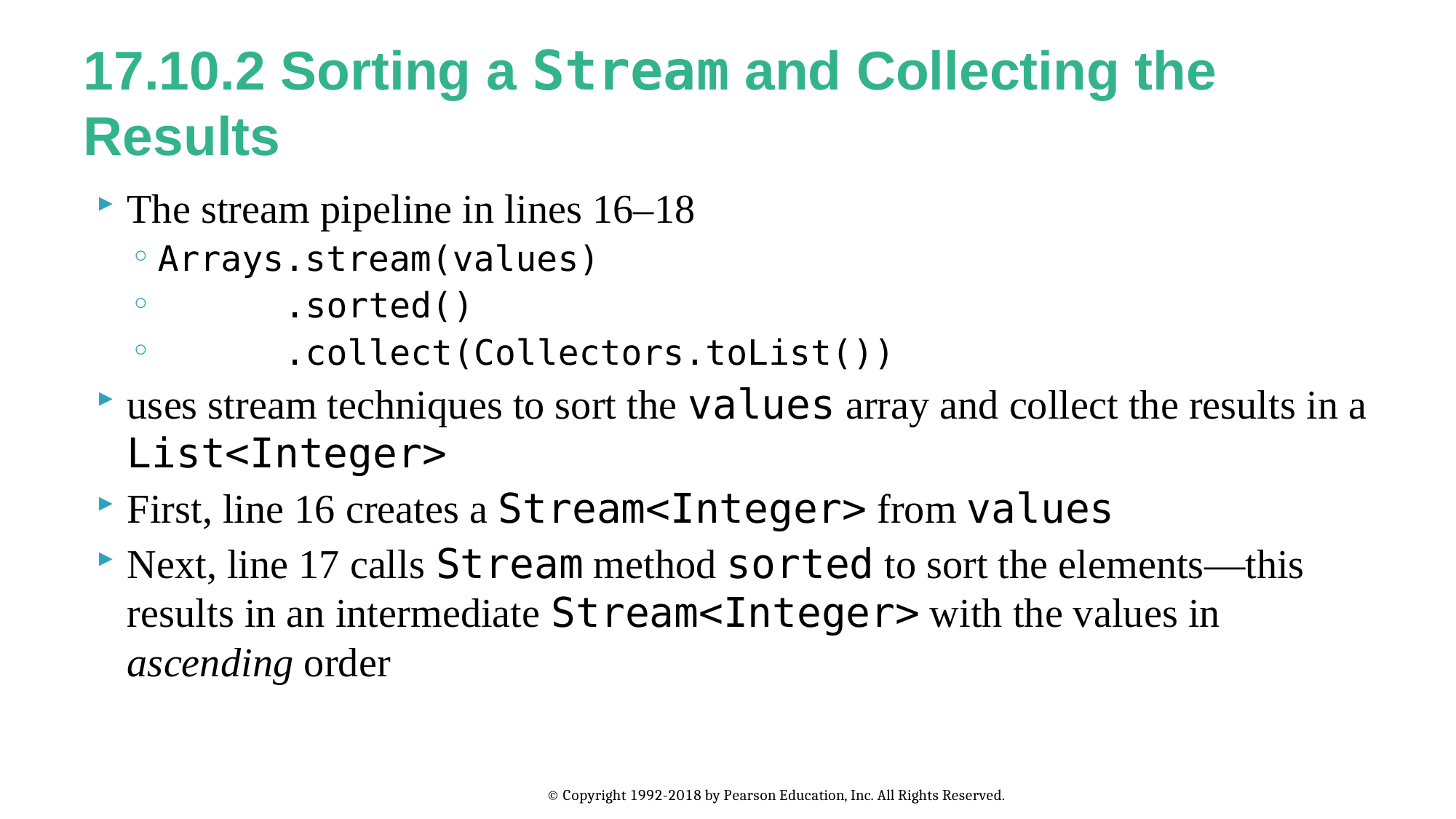

# 17.10.2 Sorting a Stream and Collecting the Results
The stream pipeline in lines 16–18
Arrays.stream(values)
      .sorted()
      .collect(Collectors.toList())
uses stream techniques to sort the values array and collect the results in a List<Integer>
First, line 16 creates a Stream<Integer> from values
Next, line 17 calls Stream method sorted to sort the elements—this results in an intermediate Stream<Integer> with the values in ascending order
© Copyright 1992-2018 by Pearson Education, Inc. All Rights Reserved.